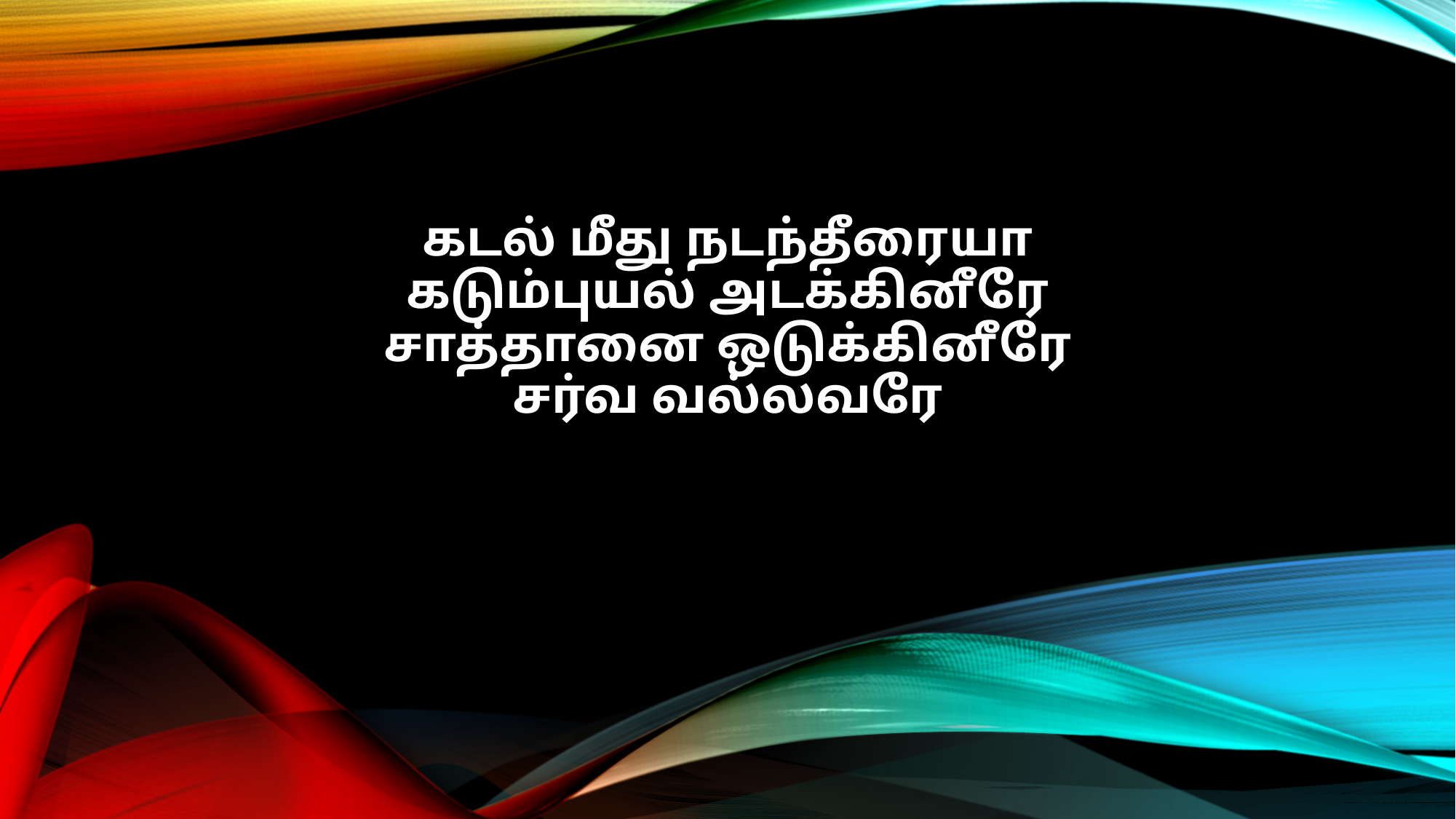

கடல் மீது நடந்தீரையா
கடும்புயல் அடக்கினீரே
சாத்தானை ஒடுக்கினீரே
சர்வ வல்லவரே